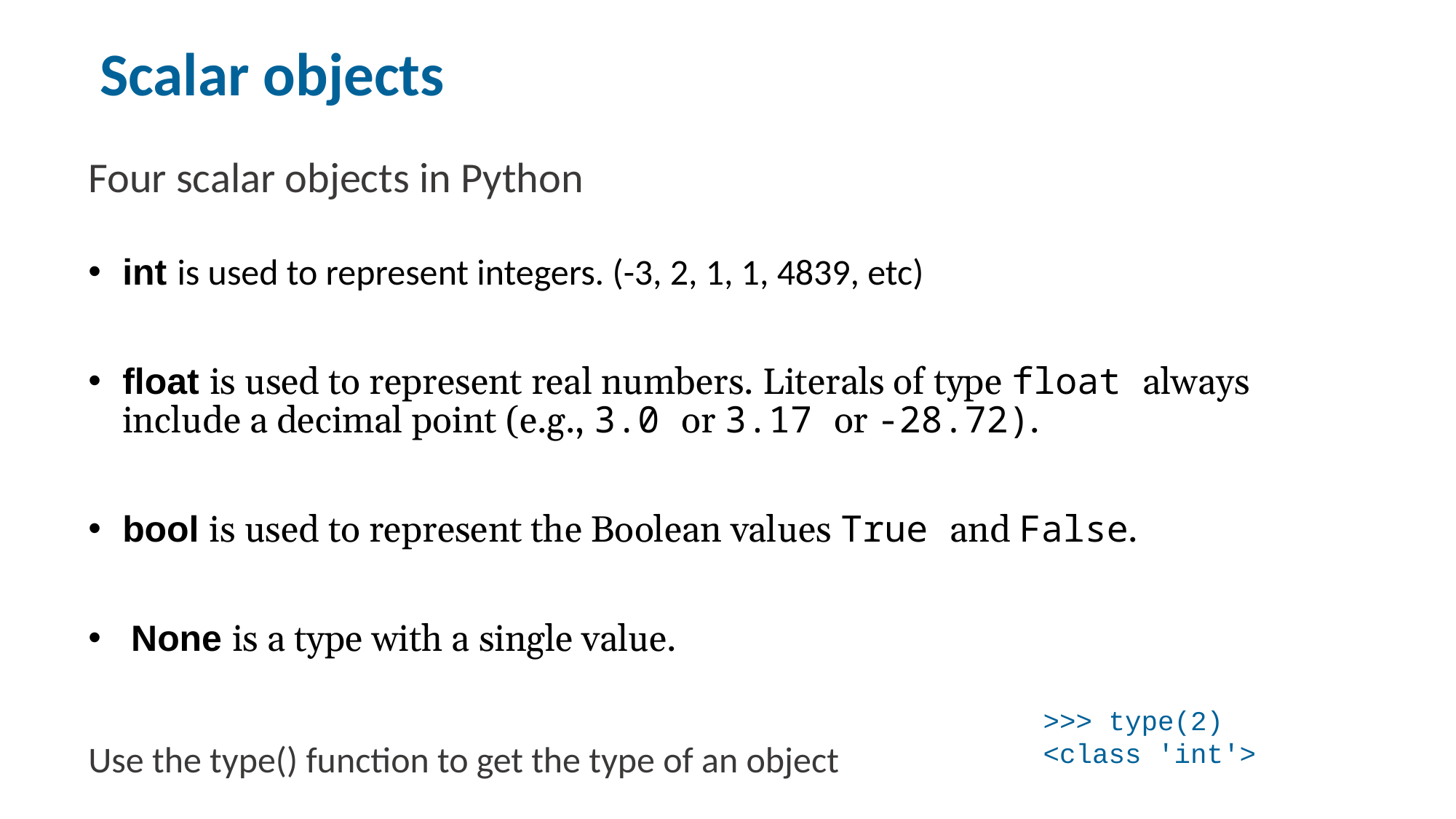

# Scalar objects
Four scalar objects in Python
int is used to represent integers. (-3, 2, 1, 1, 4839, etc)

float is used to represent real numbers. Literals of type float always include a decimal point (e.g., 3.0 or 3.17 or -28.72).

bool is used to represent the Boolean values True and False.

 None is a type with a single value.

Use the type() function to get the type of an object
>>> type(2)
<class 'int'>